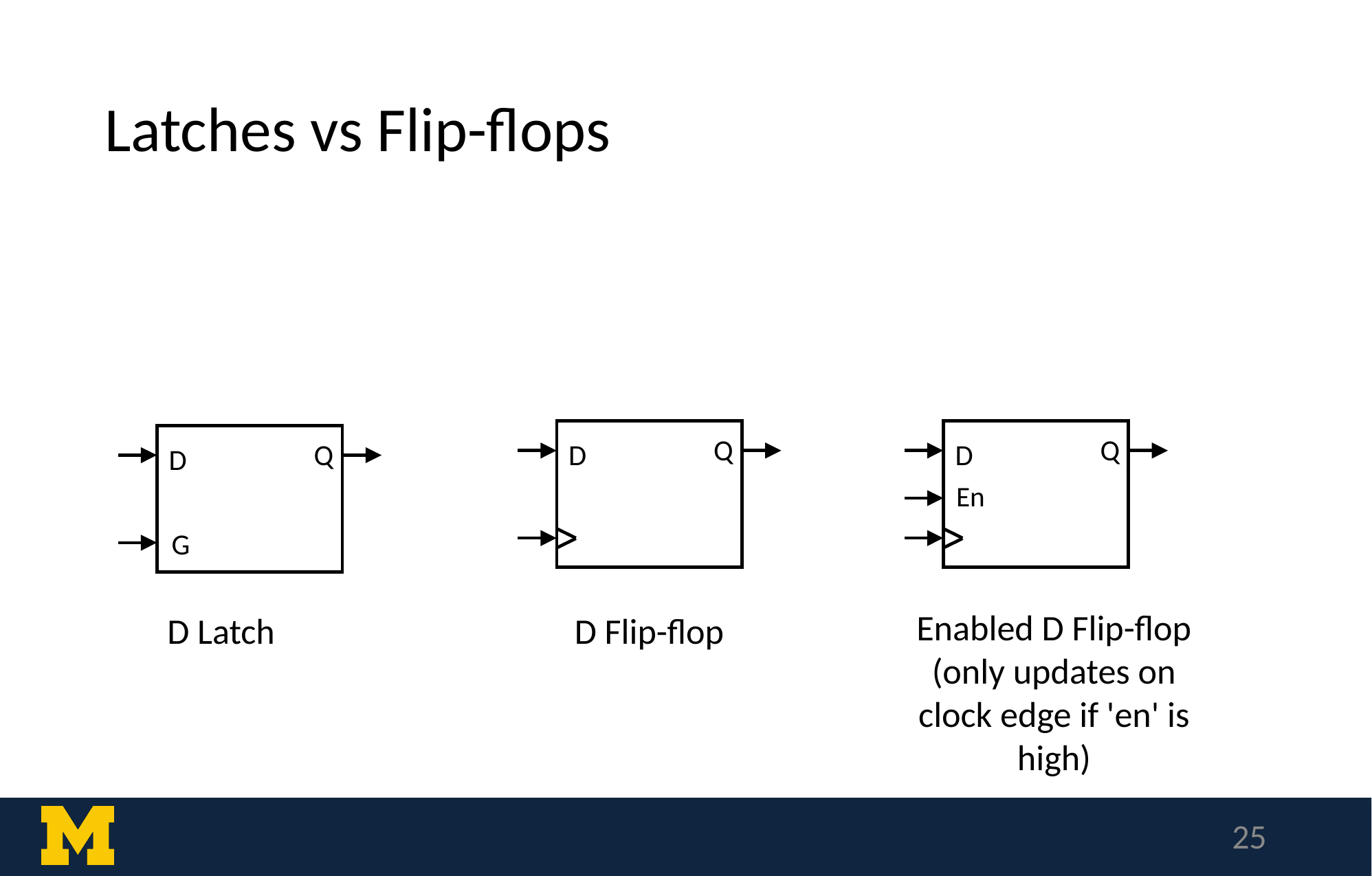

# Latches vs Flip-flops

Q
Q
Q
D
D
D
En
G
Enabled D Flip-flop
(only updates on clock edge if 'en' is high)
D Flip-flop
D Latch
25